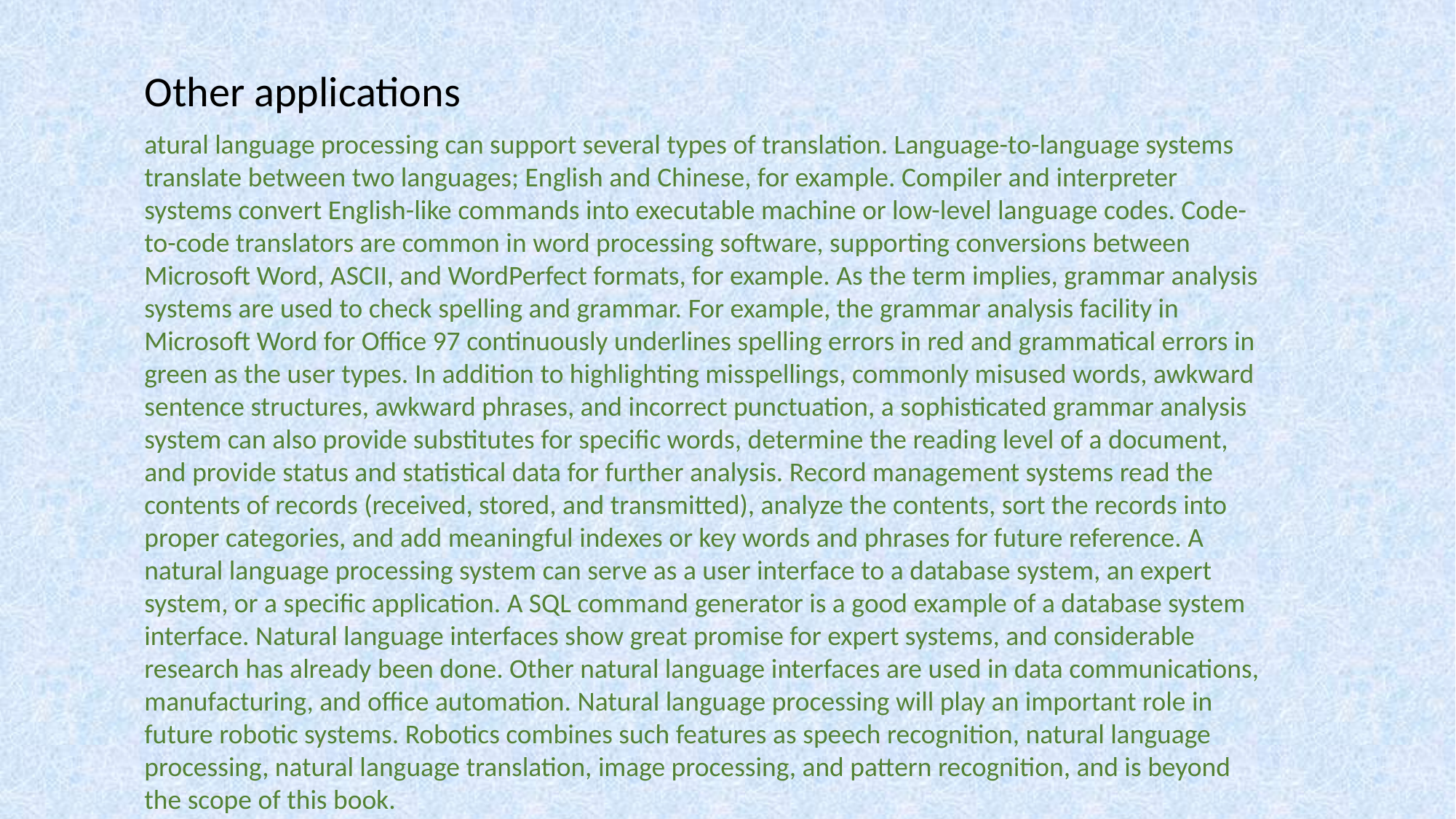

Other applications
atural language processing can support several types of translation. Language-to-language systems translate between two languages; English and Chinese, for example. Compiler and interpreter systems convert English-like commands into executable machine or low-level language codes. Code-to-code translators are common in word processing software, supporting conversions between Microsoft Word, ASCII, and WordPerfect formats, for example. As the term implies, grammar analysis systems are used to check spelling and grammar. For example, the grammar analysis facility in Microsoft Word for Office 97 continuously underlines spelling errors in red and grammatical errors in green as the user types. In addition to highlighting misspellings, commonly misused words, awkward sentence structures, awkward phrases, and incorrect punctuation, a sophisticated grammar analysis system can also provide substitutes for specific words, determine the reading level of a document, and provide status and statistical data for further analysis. Record management systems read the contents of records (received, stored, and transmitted), analyze the contents, sort the records into proper categories, and add meaningful indexes or key words and phrases for future reference. A natural language processing system can serve as a user interface to a database system, an expert system, or a specific application. A SQL command generator is a good example of a database system interface. Natural language interfaces show great promise for expert systems, and considerable research has already been done. Other natural language interfaces are used in data communications, manufacturing, and office automation. Natural language processing will play an important role in future robotic systems. Robotics combines such features as speech recognition, natural language processing, natural language translation, image processing, and pattern recognition, and is beyond the scope of this book.